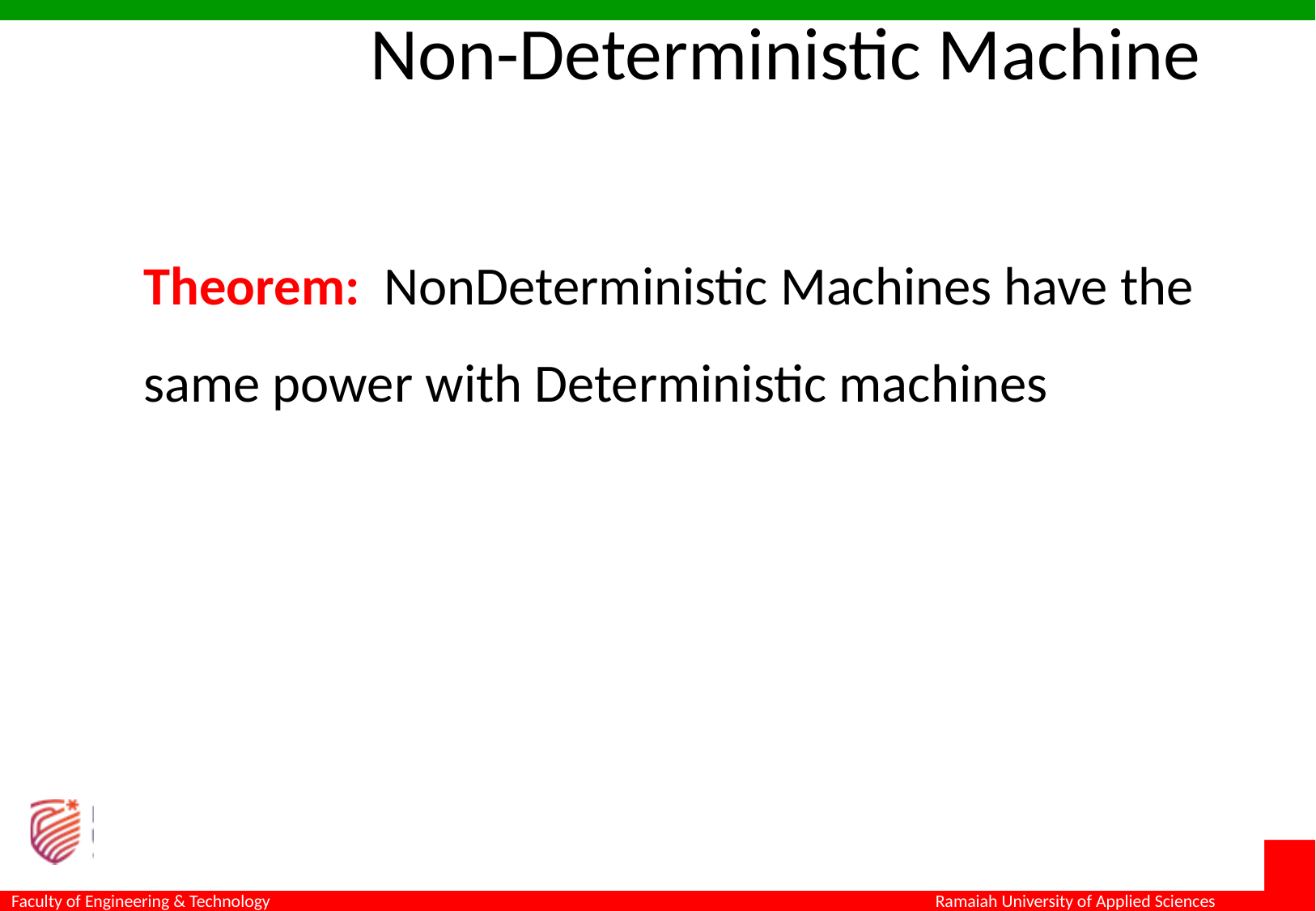

Non-Deterministic Machine
Theorem:  NonDeterministic Machines have the same power with Deterministic machines